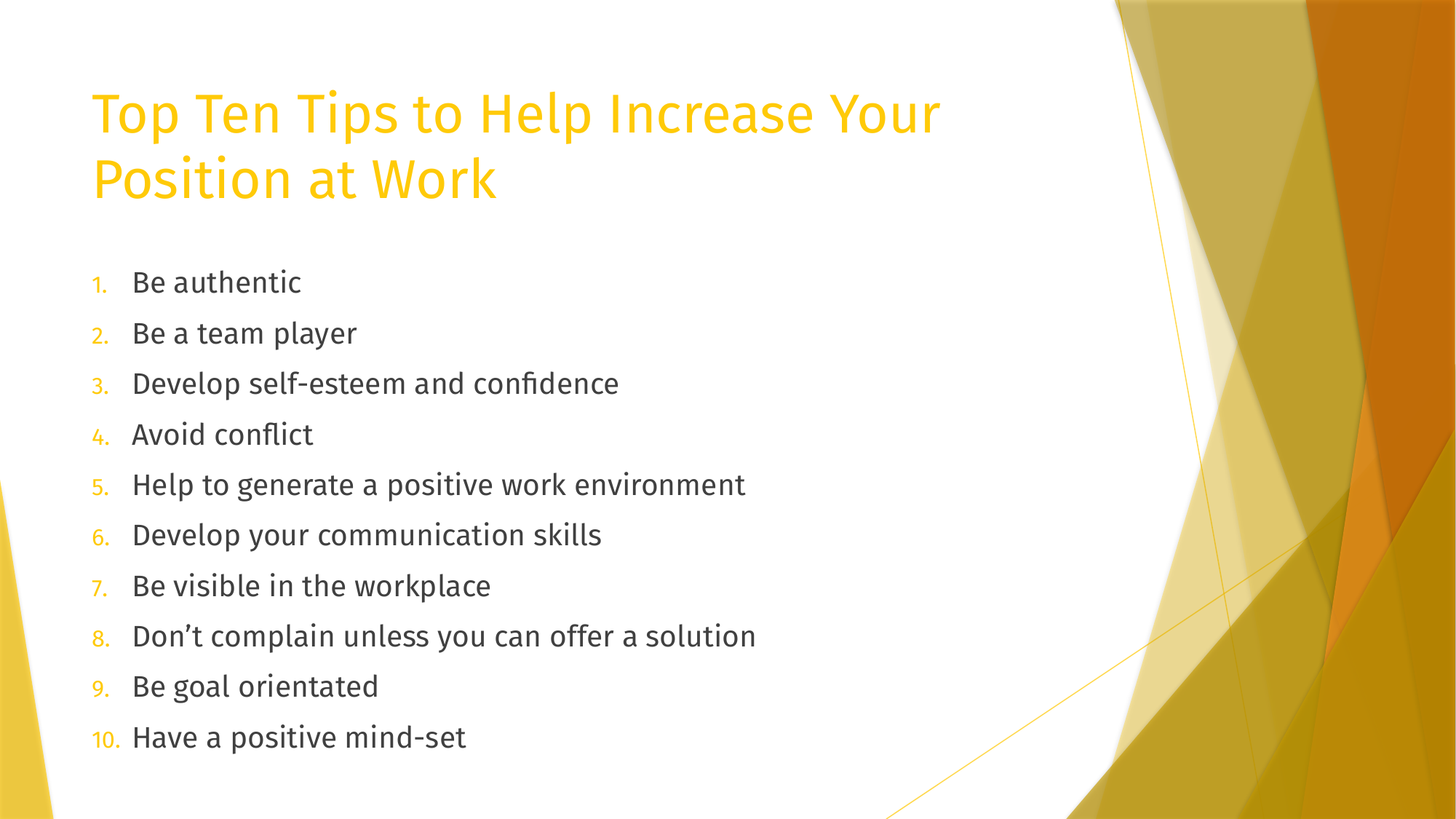

# Top Ten Tips to Help Increase Your Position at Work
Be authentic
Be a team player
Develop self-esteem and confidence
Avoid conflict
Help to generate a positive work environment
Develop your communication skills
Be visible in the workplace
Don’t complain unless you can offer a solution
Be goal orientated
Have a positive mind-set